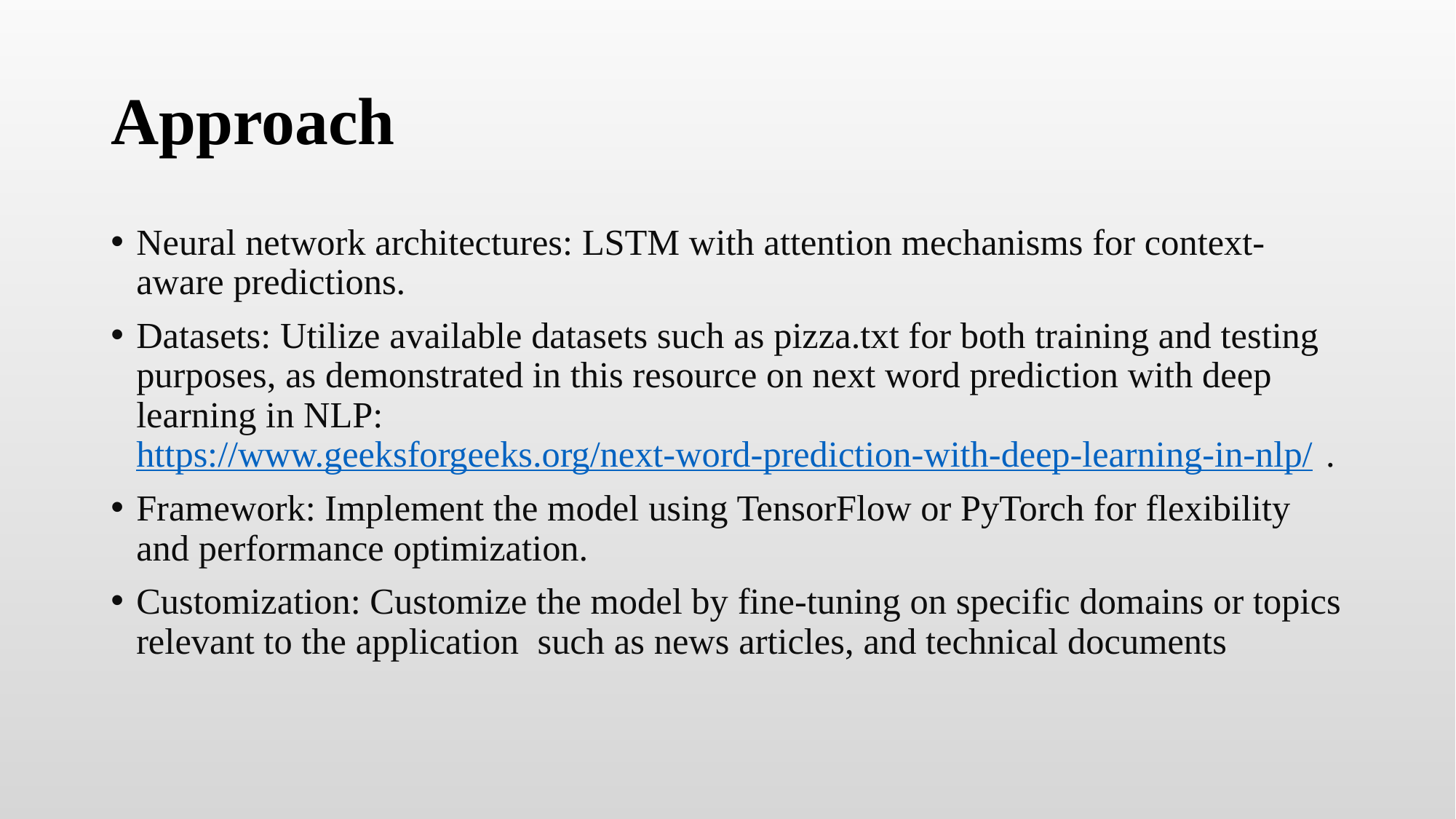

# Approach
Neural network architectures: LSTM with attention mechanisms for context-aware predictions.
Datasets: Utilize available datasets such as pizza.txt for both training and testing purposes, as demonstrated in this resource on next word prediction with deep learning in NLP: https://www.geeksforgeeks.org/next-word-prediction-with-deep-learning-in-nlp/ .
Framework: Implement the model using TensorFlow or PyTorch for flexibility and performance optimization.
Customization: Customize the model by fine-tuning on specific domains or topics relevant to the application  such as news articles, and technical documents